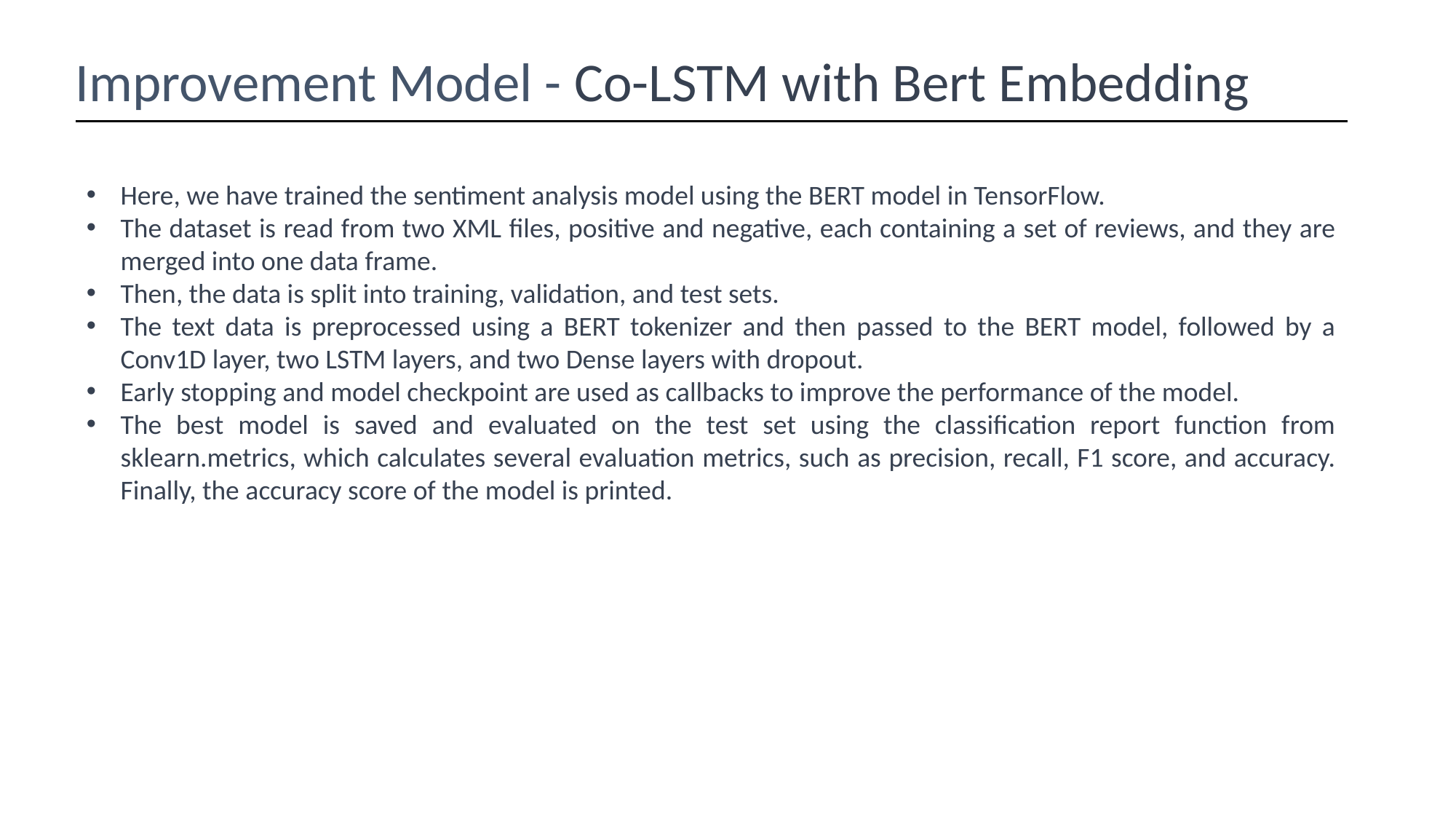

Improvement Model - Co-LSTM with Bert Embedding

Here, we have trained the sentiment analysis model using the BERT model in TensorFlow.
The dataset is read from two XML files, positive and negative, each containing a set of reviews, and they are merged into one data frame.
Then, the data is split into training, validation, and test sets.
The text data is preprocessed using a BERT tokenizer and then passed to the BERT model, followed by a Conv1D layer, two LSTM layers, and two Dense layers with dropout.
Early stopping and model checkpoint are used as callbacks to improve the performance of the model.
The best model is saved and evaluated on the test set using the classification report function from sklearn.metrics, which calculates several evaluation metrics, such as precision, recall, F1 score, and accuracy. Finally, the accuracy score of the model is printed.